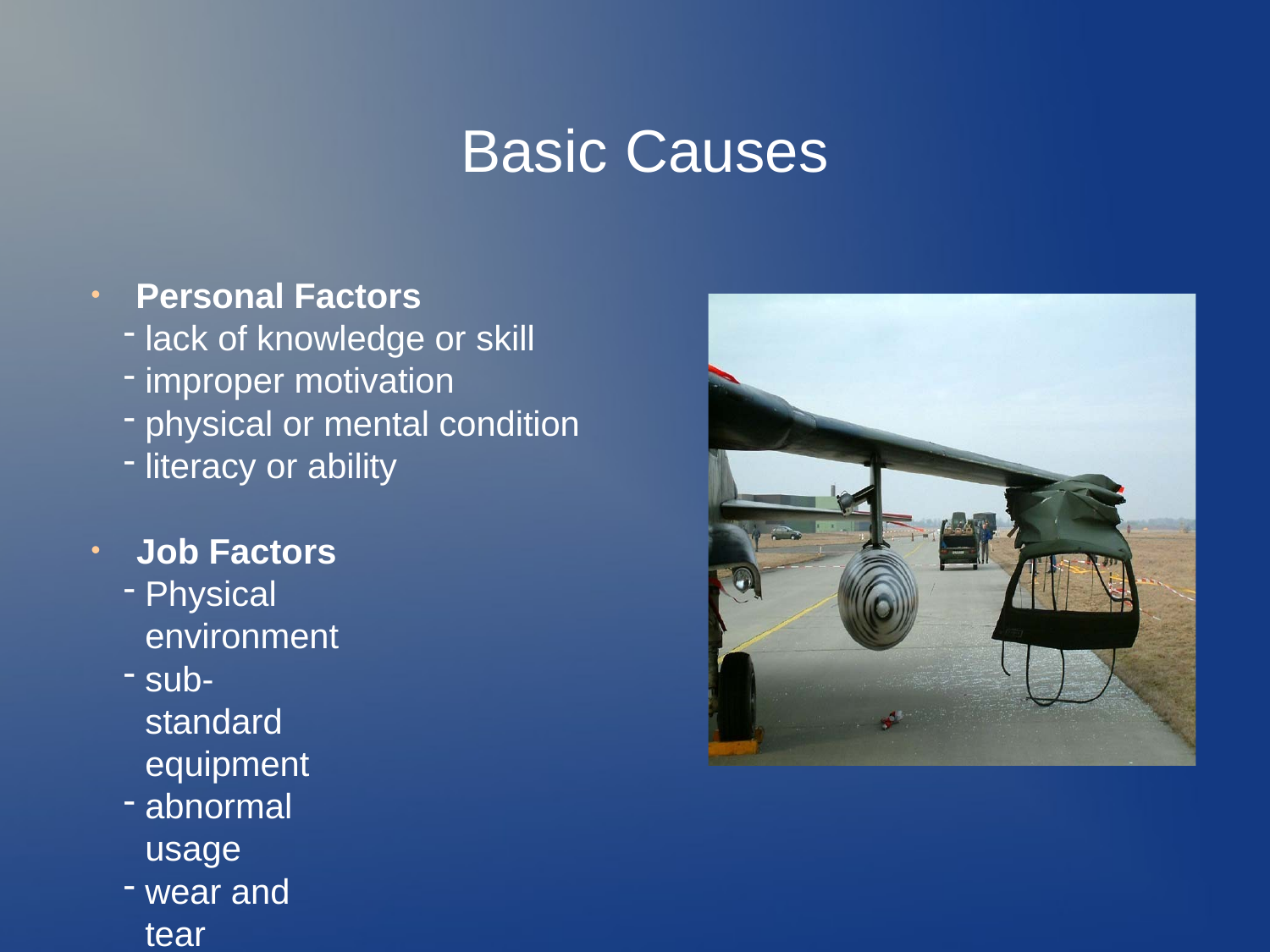

# Basic Causes
Personal Factors
lack of knowledge or skill
improper motivation
physical or mental condition
literacy or ability
●

Job Factors
Physical environment
sub-standard equipment
abnormal usage
wear and tear
inadequate standards
design and maintenance
●